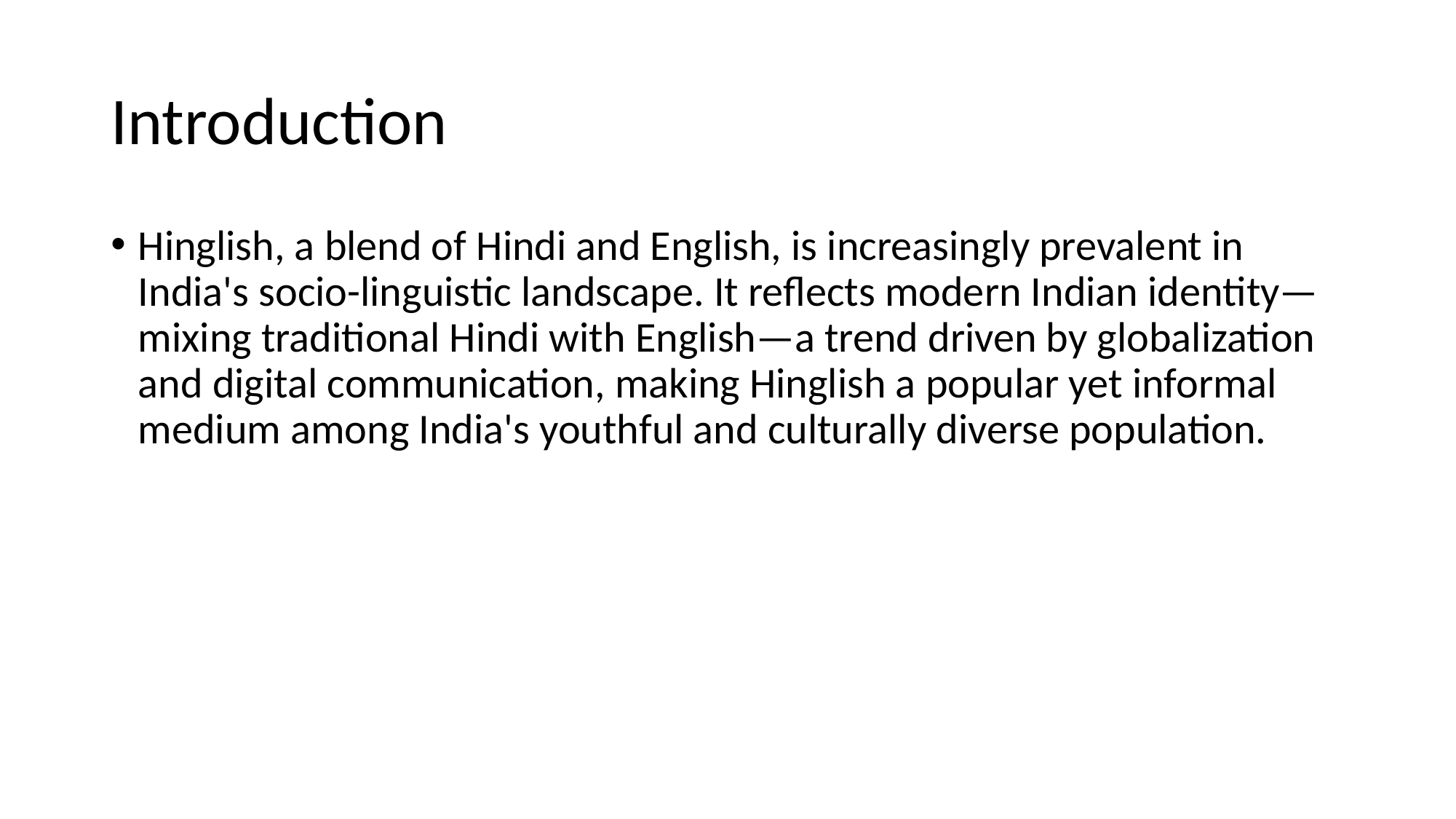

# Introduction
Hinglish, a blend of Hindi and English, is increasingly prevalent in India's socio-linguistic landscape. It reflects modern Indian identity—mixing traditional Hindi with English—a trend driven by globalization and digital communication, making Hinglish a popular yet informal medium among India's youthful and culturally diverse population.